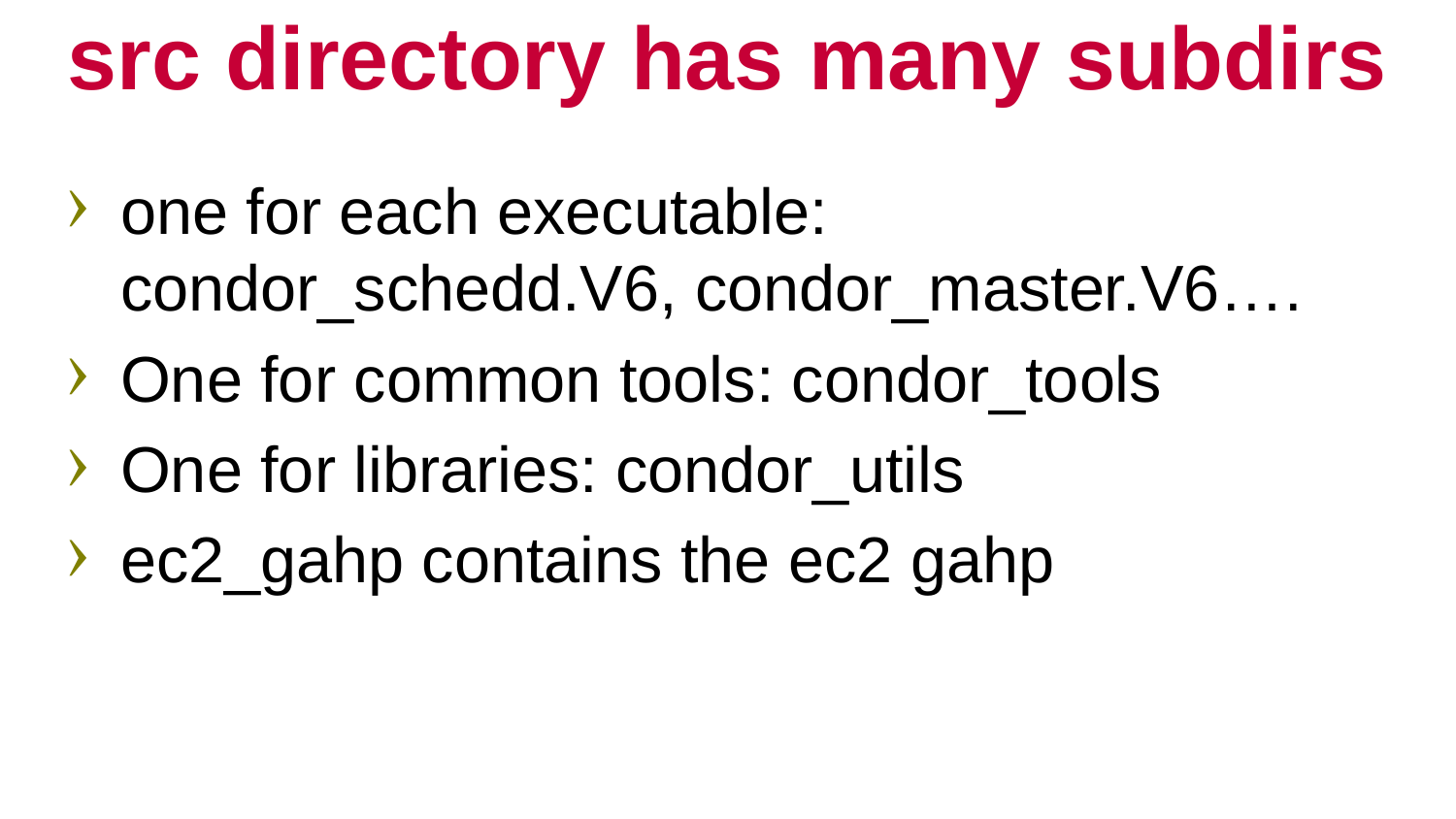

# src directory has many subdirs
one for each executable: condor_schedd.V6, condor_master.V6….
One for common tools: condor_tools
One for libraries: condor_utils
ec2_gahp contains the ec2 gahp